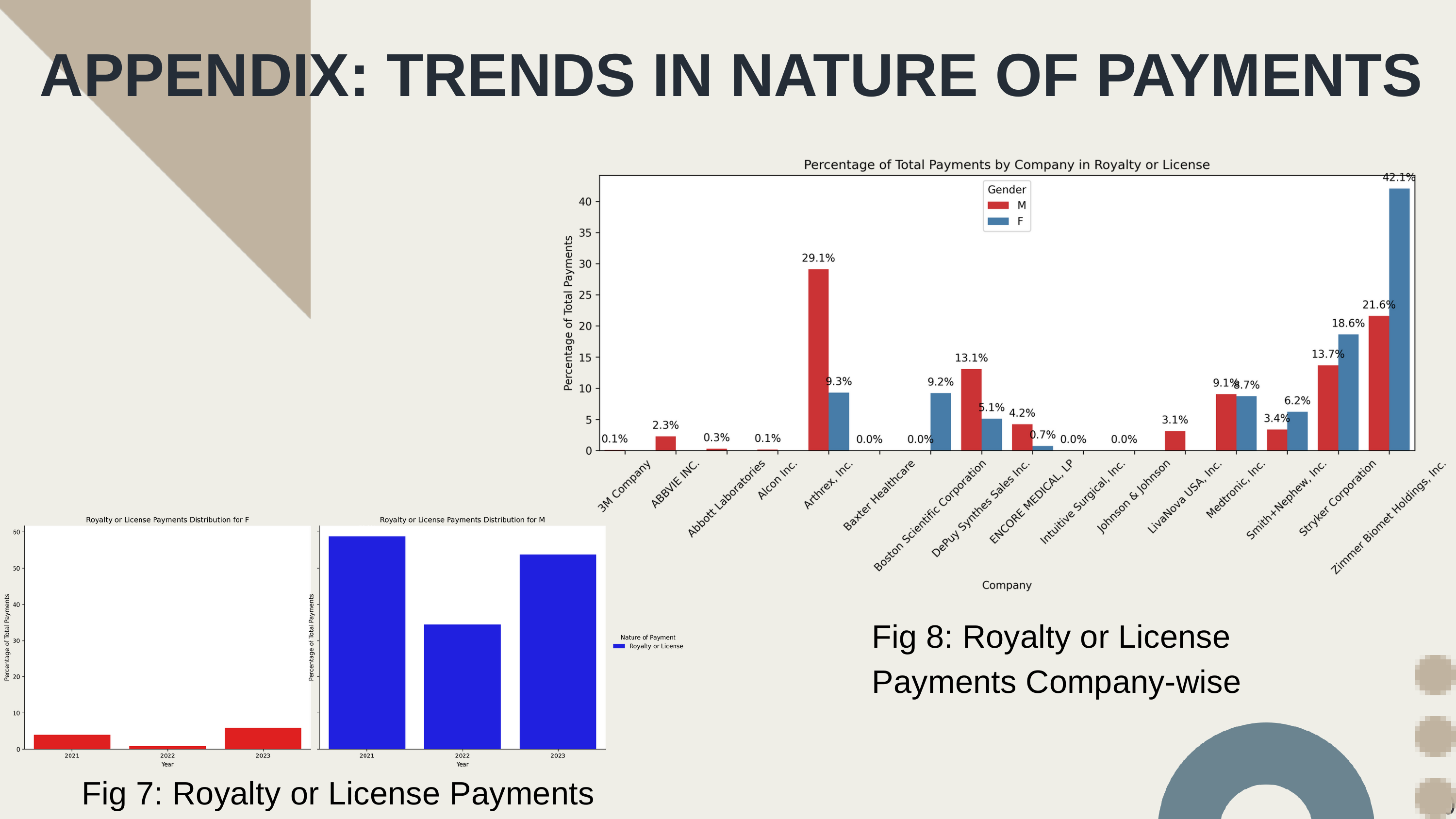

APPENDIX: TRENDS IN NATURE OF PAYMENTS

Fig 8: Royalty or License Payments Company-wise

Fig 7: Royalty or License Payments
10